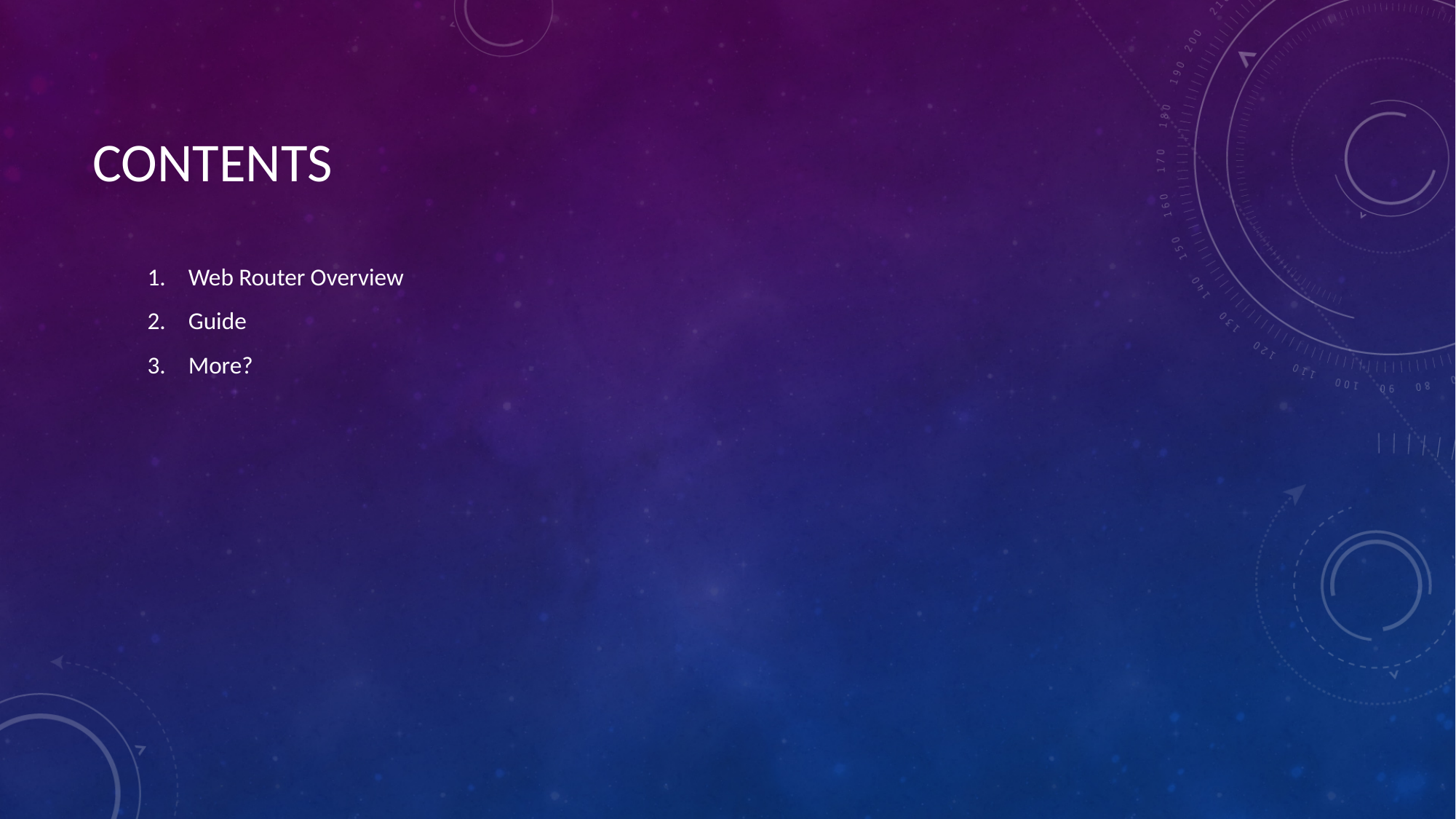

# contents
Web Router Overview
Guide
More?